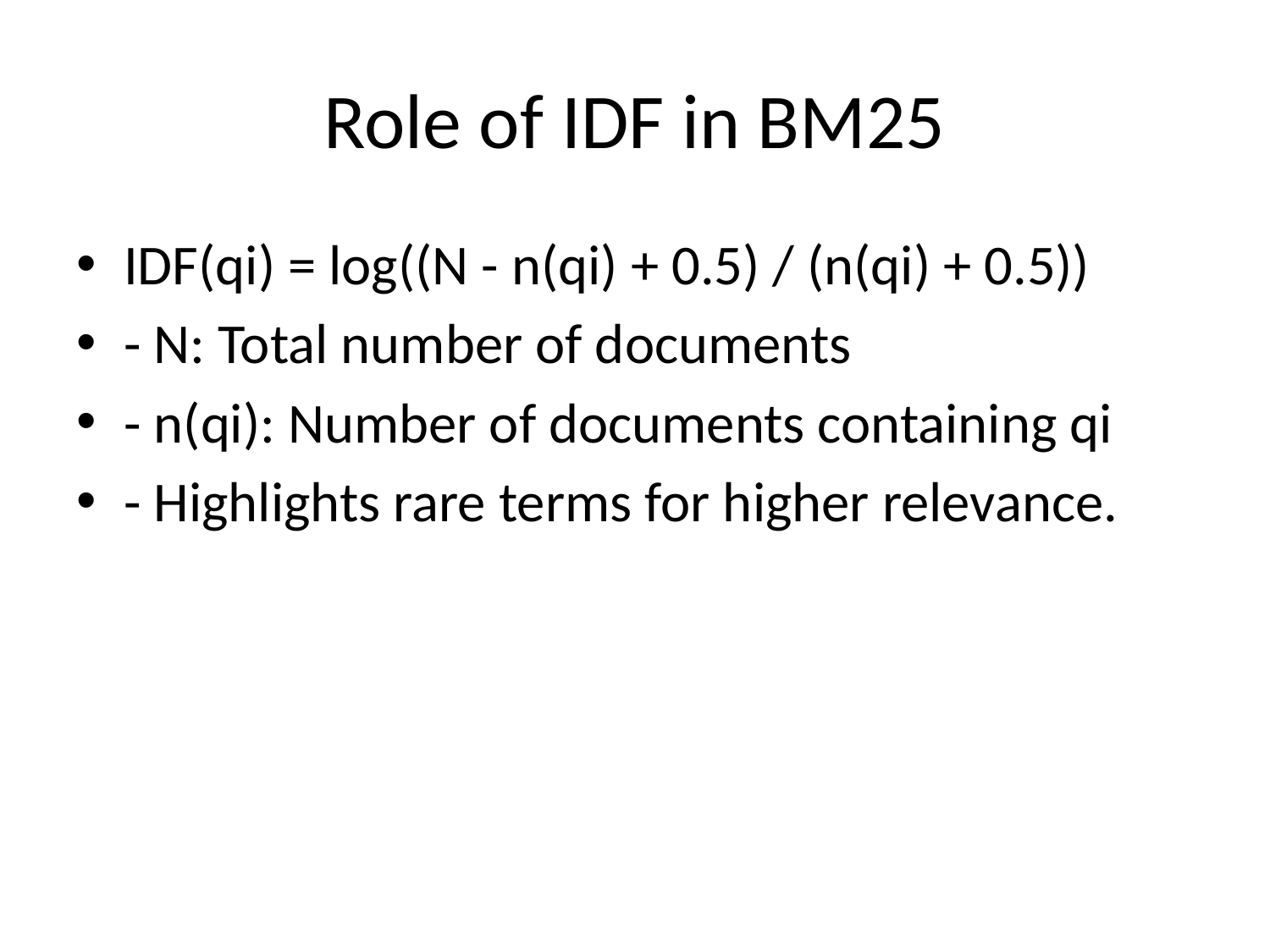

# Role of IDF in BM25
IDF(qi) = log((N - n(qi) + 0.5) / (n(qi) + 0.5))
- N: Total number of documents
- n(qi): Number of documents containing qi
- Highlights rare terms for higher relevance.